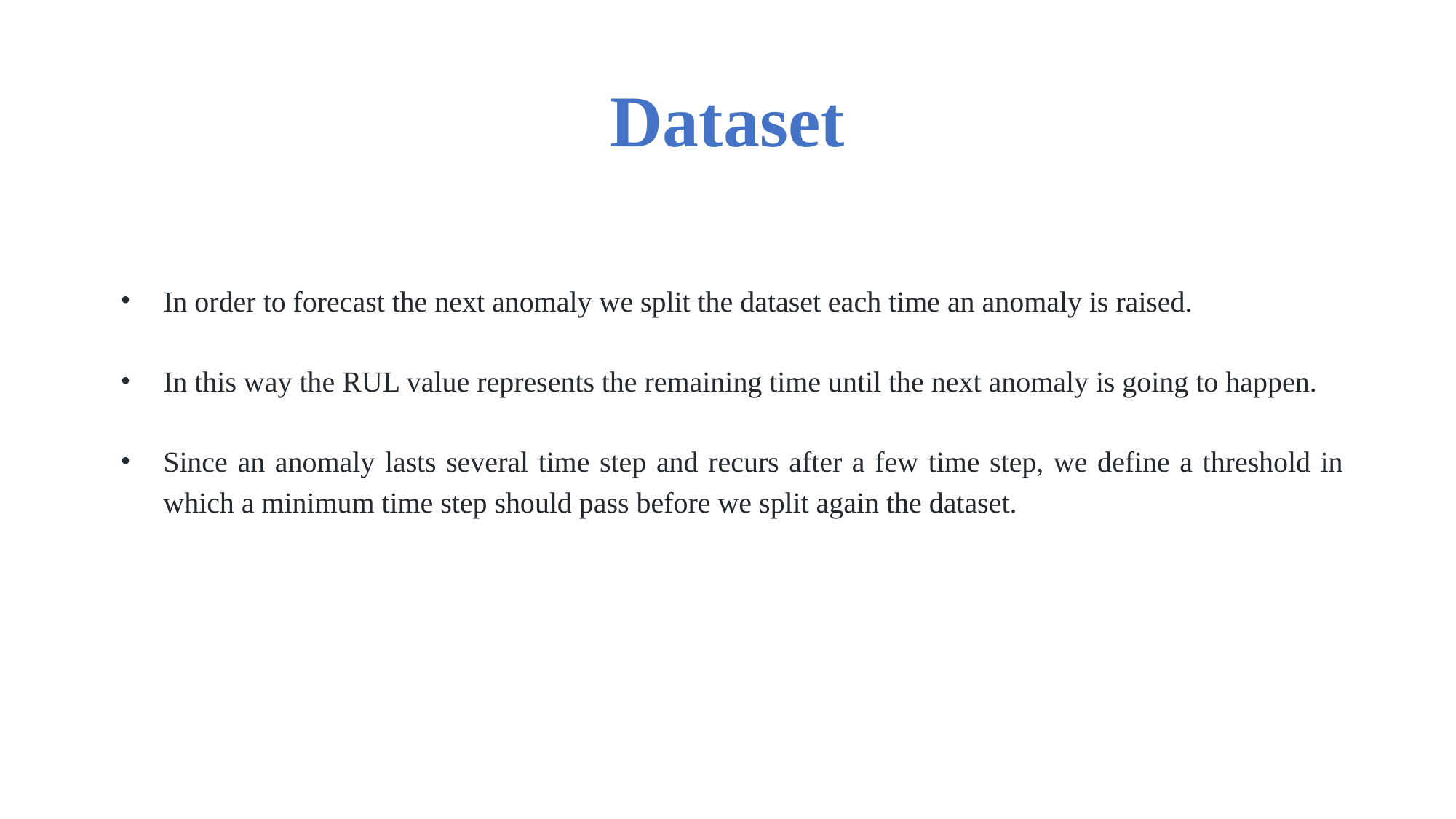

# Dataset

In order to forecast the next anomaly we split the dataset each time an anomaly is raised.

In this way the RUL value represents the remaining time until the next anomaly is going to happen.

Since an anomaly lasts several time step and recurs after a few time step, we define a threshold in which a minimum time step should pass before we split again the dataset.